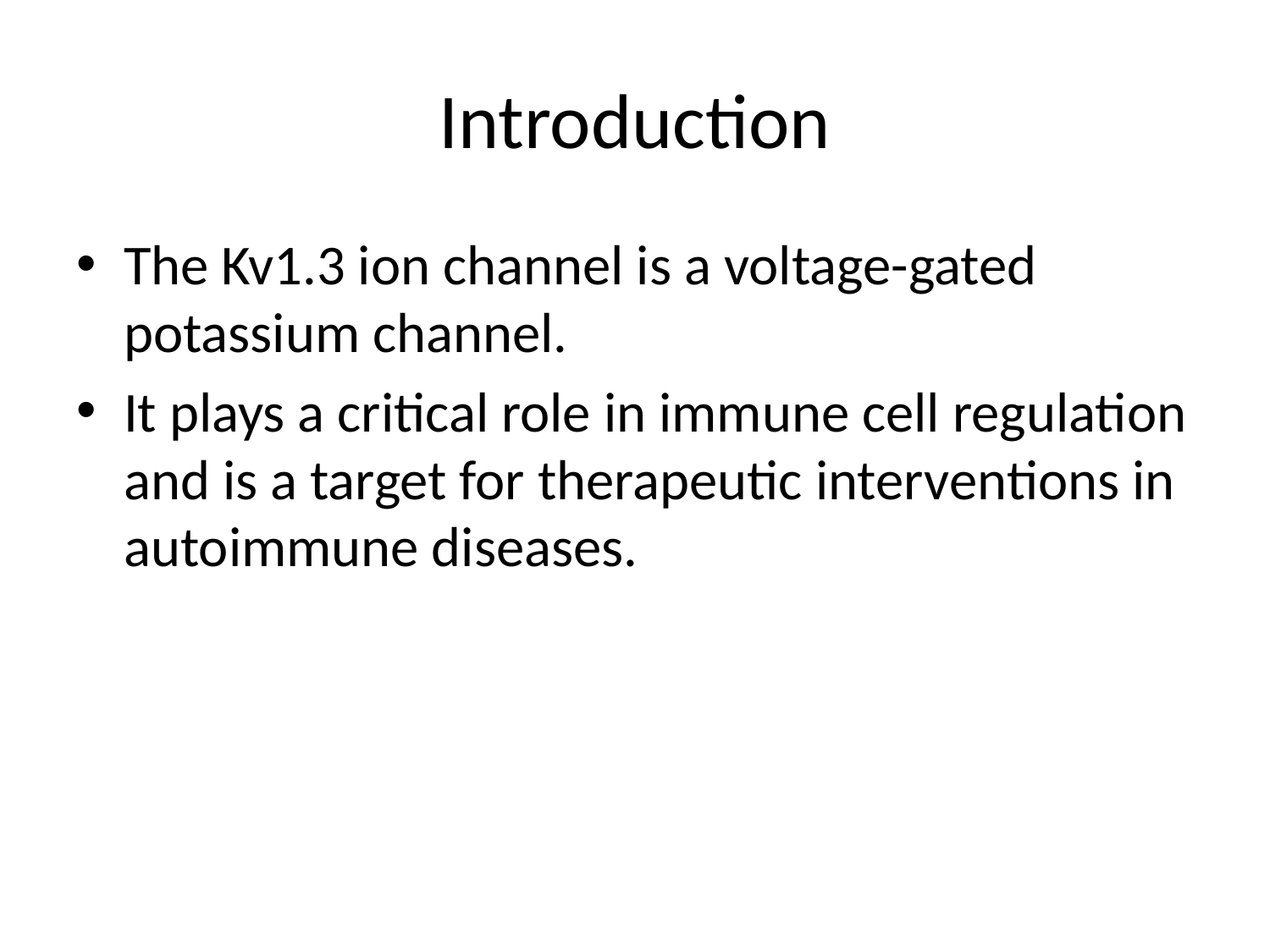

# Introduction
The Kv1.3 ion channel is a voltage-gated potassium channel.
It plays a critical role in immune cell regulation and is a target for therapeutic interventions in autoimmune diseases.